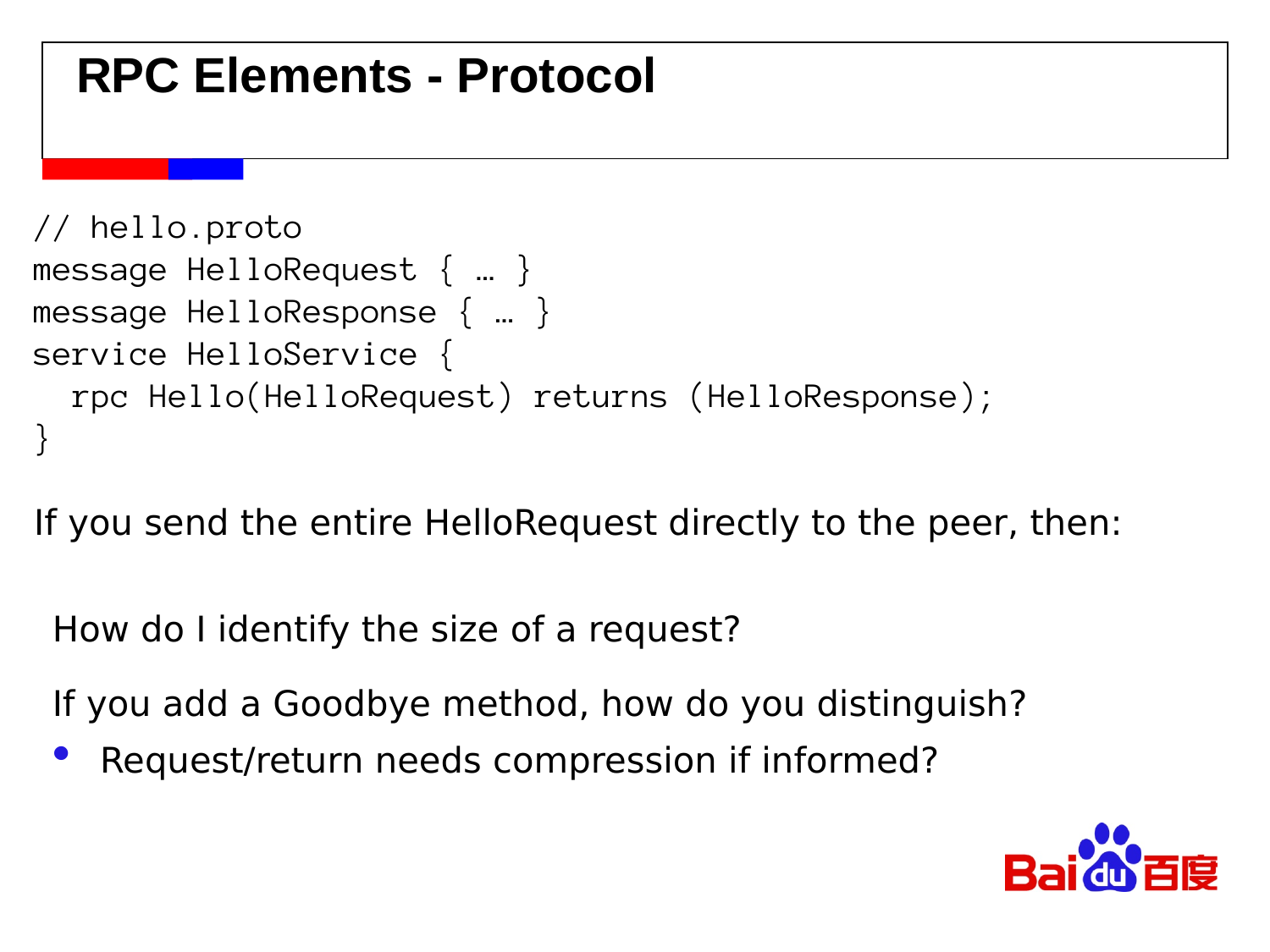

# RPC Elements - Protocol

// hello.proto
message HelloRequest { … }
message HelloResponse { … }
service HelloService {
  rpc Hello(HelloRequest) returns (HelloResponse);
}

If you send the entire HelloRequest directly to the peer, then:

How do I identify the size of a request?
If you add a Goodbye method, how do you distinguish?
Request/return needs compression if informed?